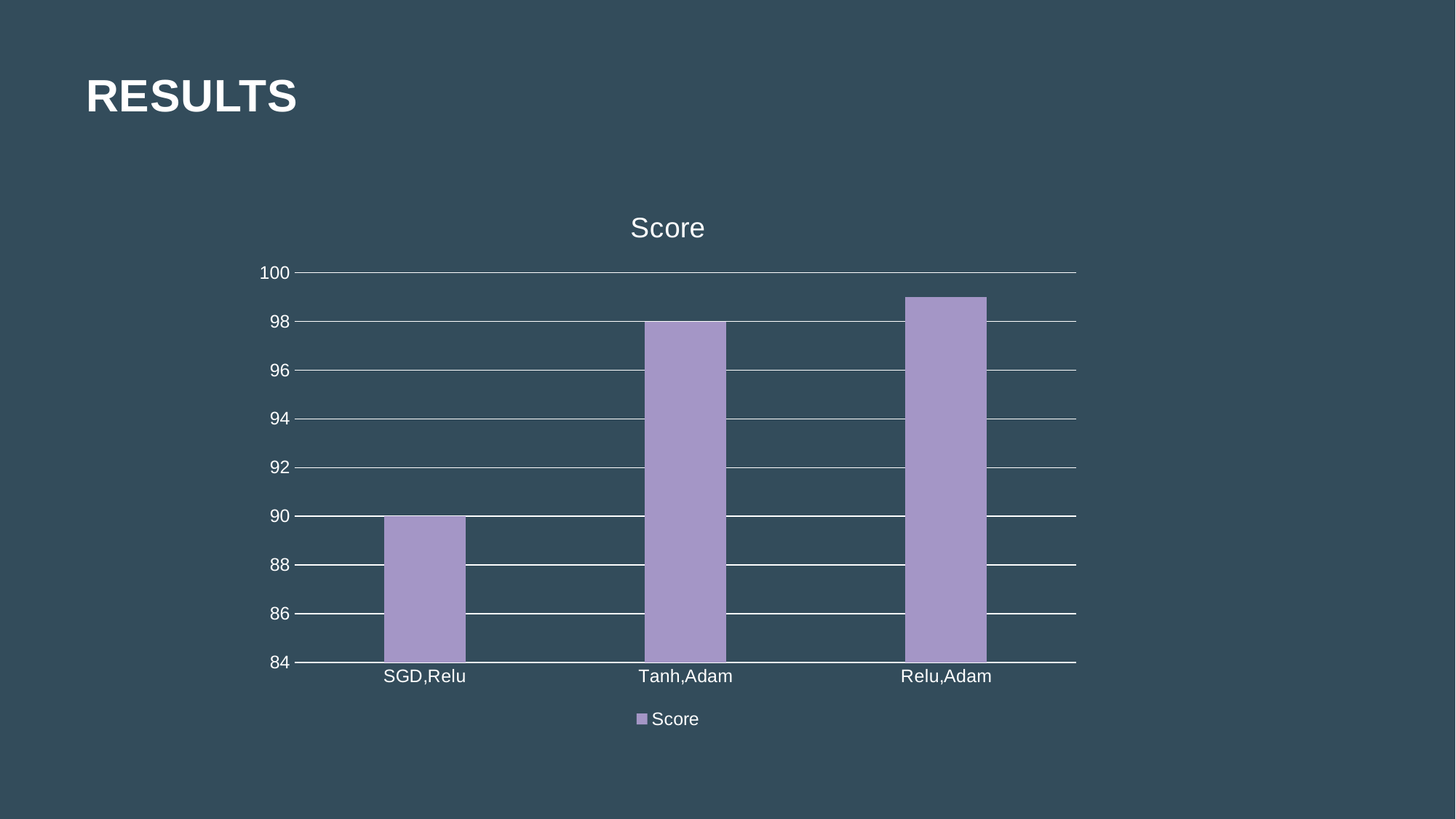

# RESULTS

### Chart:

| Category | Score |
|---|---|
| SGD,Relu | 90.0 |
| Tanh,Adam | 98.0 |
| Relu,Adam | 99.0 |